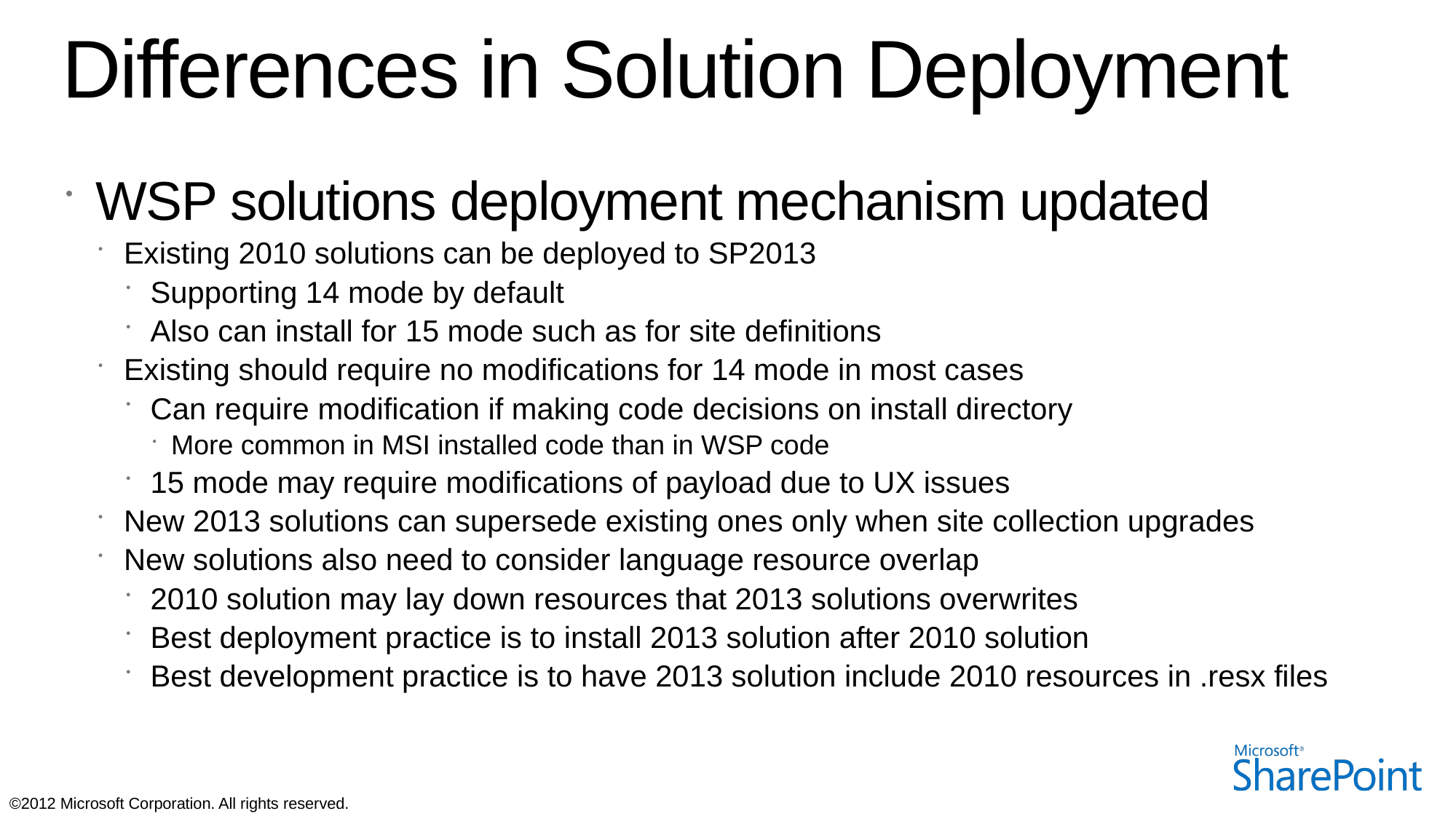

# Differences in Solution Deployment
WSP solutions deployment mechanism updated
Existing 2010 solutions can be deployed to SP2013
Supporting 14 mode by default
Also can install for 15 mode such as for site definitions
Existing should require no modifications for 14 mode in most cases
Can require modification if making code decisions on install directory
More common in MSI installed code than in WSP code
15 mode may require modifications of payload due to UX issues
New 2013 solutions can supersede existing ones only when site collection upgrades
New solutions also need to consider language resource overlap
2010 solution may lay down resources that 2013 solutions overwrites
Best deployment practice is to install 2013 solution after 2010 solution
Best development practice is to have 2013 solution include 2010 resources in .resx files